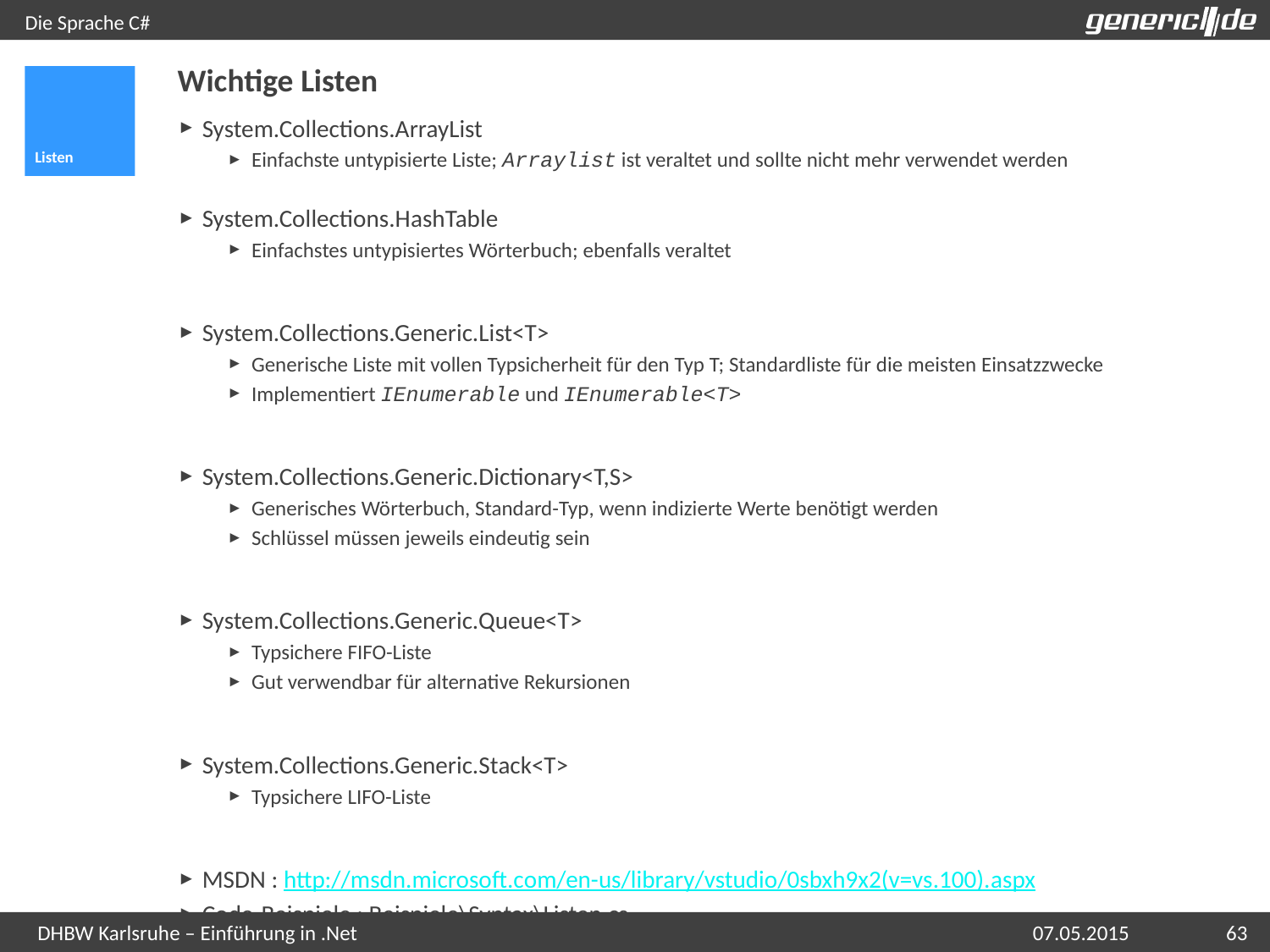

# Die Sprache C#
Wichtige Listen
Listen
System.Collections.ArrayList
Einfachste untypisierte Liste; Arraylist ist veraltet und sollte nicht mehr verwendet werden

System.Collections.HashTable
Einfachstes untypisiertes Wörterbuch; ebenfalls veraltet

System.Collections.Generic.List<T>
Generische Liste mit vollen Typsicherheit für den Typ T; Standardliste für die meisten Einsatzzwecke
Implementiert IEnumerable und IEnumerable<T>

System.Collections.Generic.Dictionary<T,S>
Generisches Wörterbuch, Standard-Typ, wenn indizierte Werte benötigt werden
Schlüssel müssen jeweils eindeutig sein

System.Collections.Generic.Queue<T>
Typsichere FIFO-Liste
Gut verwendbar für alternative Rekursionen

System.Collections.Generic.Stack<T>
Typsichere LIFO-Liste

MSDN : http://msdn.microsoft.com/en-us/library/vstudio/0sbxh9x2(v=vs.100).aspx
Code-Beispiele : Beispiele\Syntax\Listen.cs

07.05.2015
63
DHBW Karlsruhe – Einführung in .Net